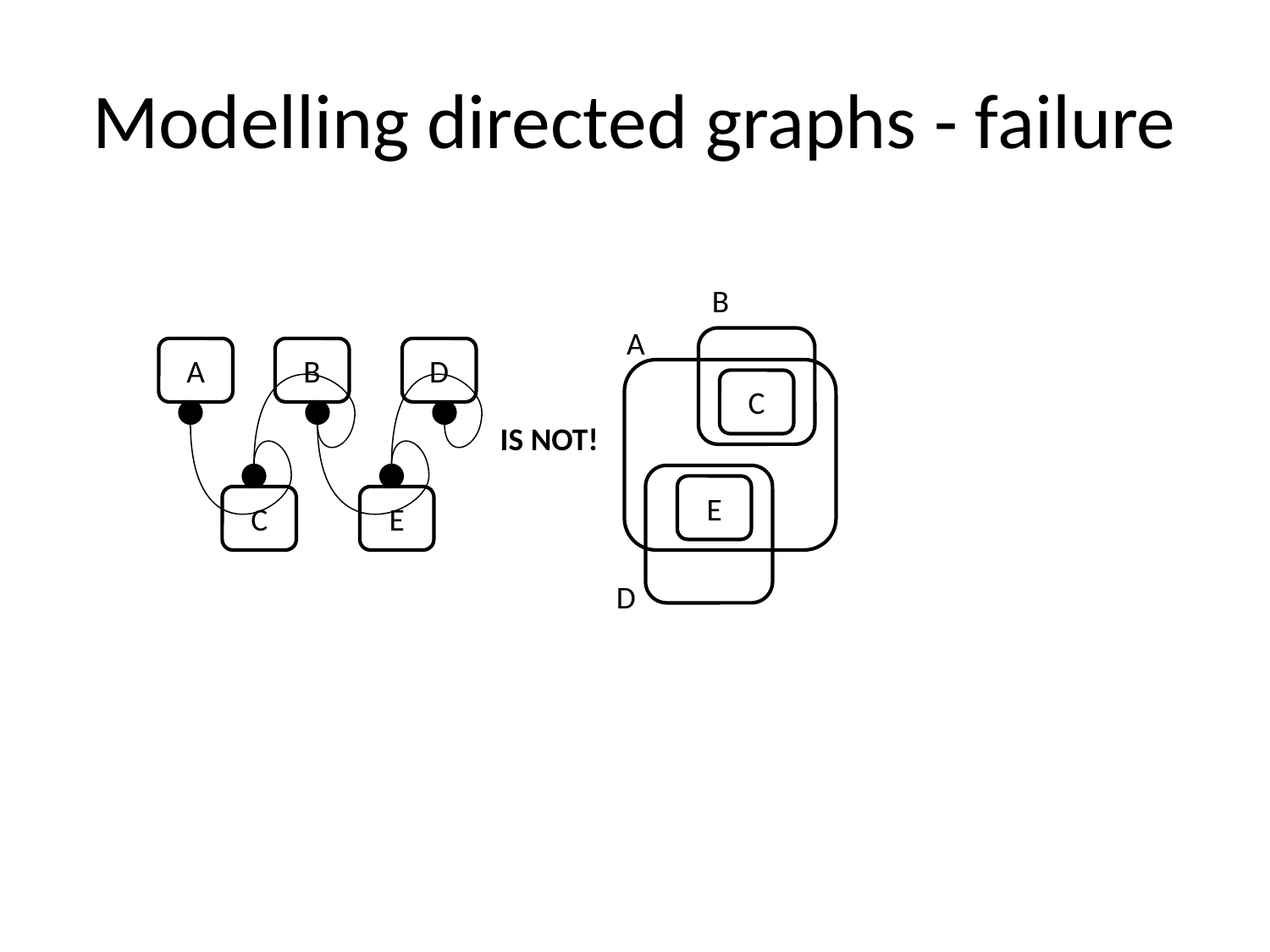

# Modelling directed graphs - failure
B
A

A
B
D

C

IS NOT!

E
C
E
D